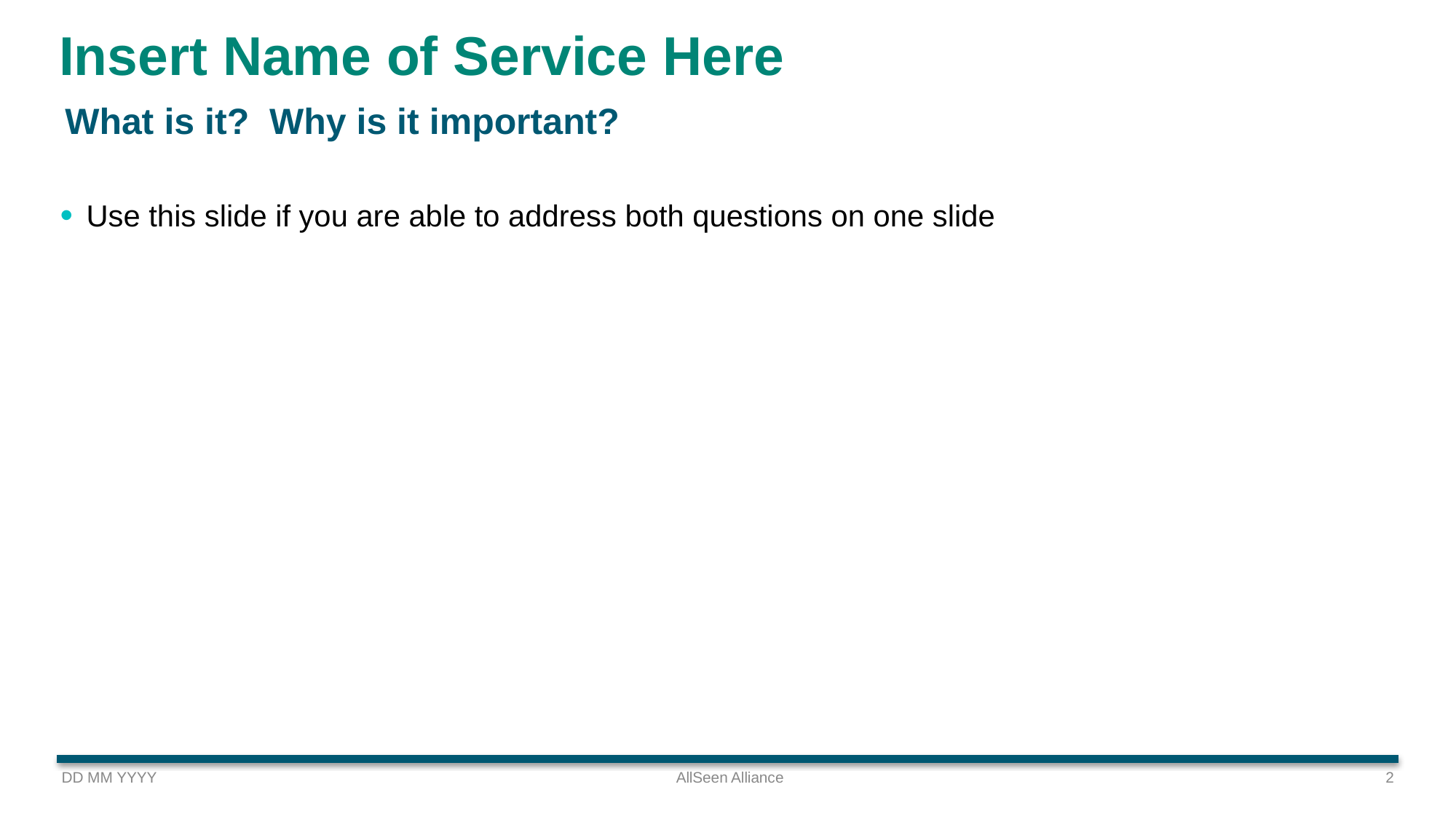

# Insert Name of Service Here
What is it?  Why is it important?
Use this slide if you are able to address both questions on one slide